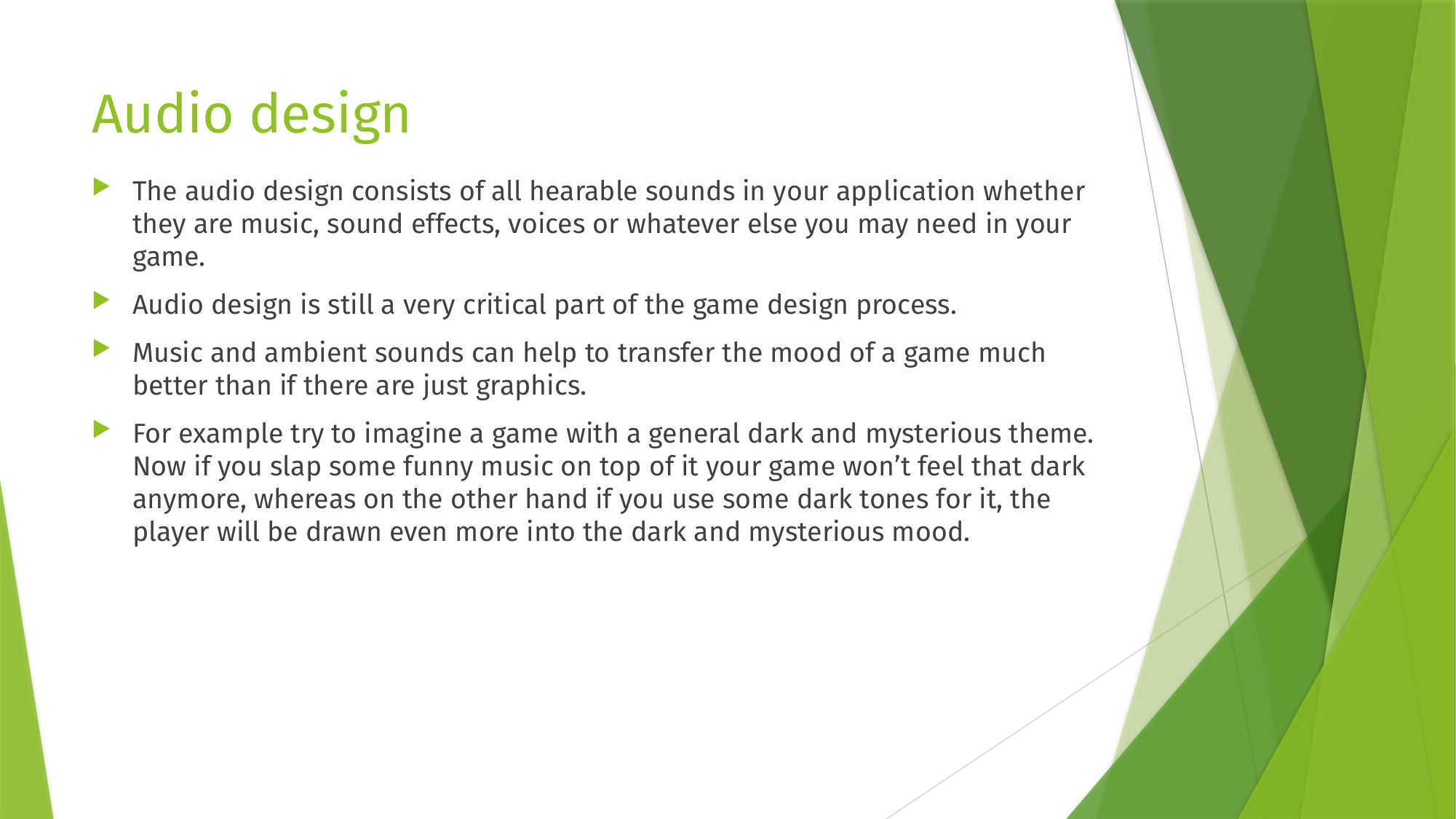

# Audio design
The audio design consists of all hearable sounds in your application whether they are music, sound effects, voices or whatever else you may need in your game.
Audio design is still a very critical part of the game design process.
Music and ambient sounds can help to transfer the mood of a game much better than if there are just graphics.
For example try to imagine a game with a general dark and mysterious theme. Now if you slap some funny music on top of it your game won’t feel that dark anymore, whereas on the other hand if you use some dark tones for it, the player will be drawn even more into the dark and mysterious mood.